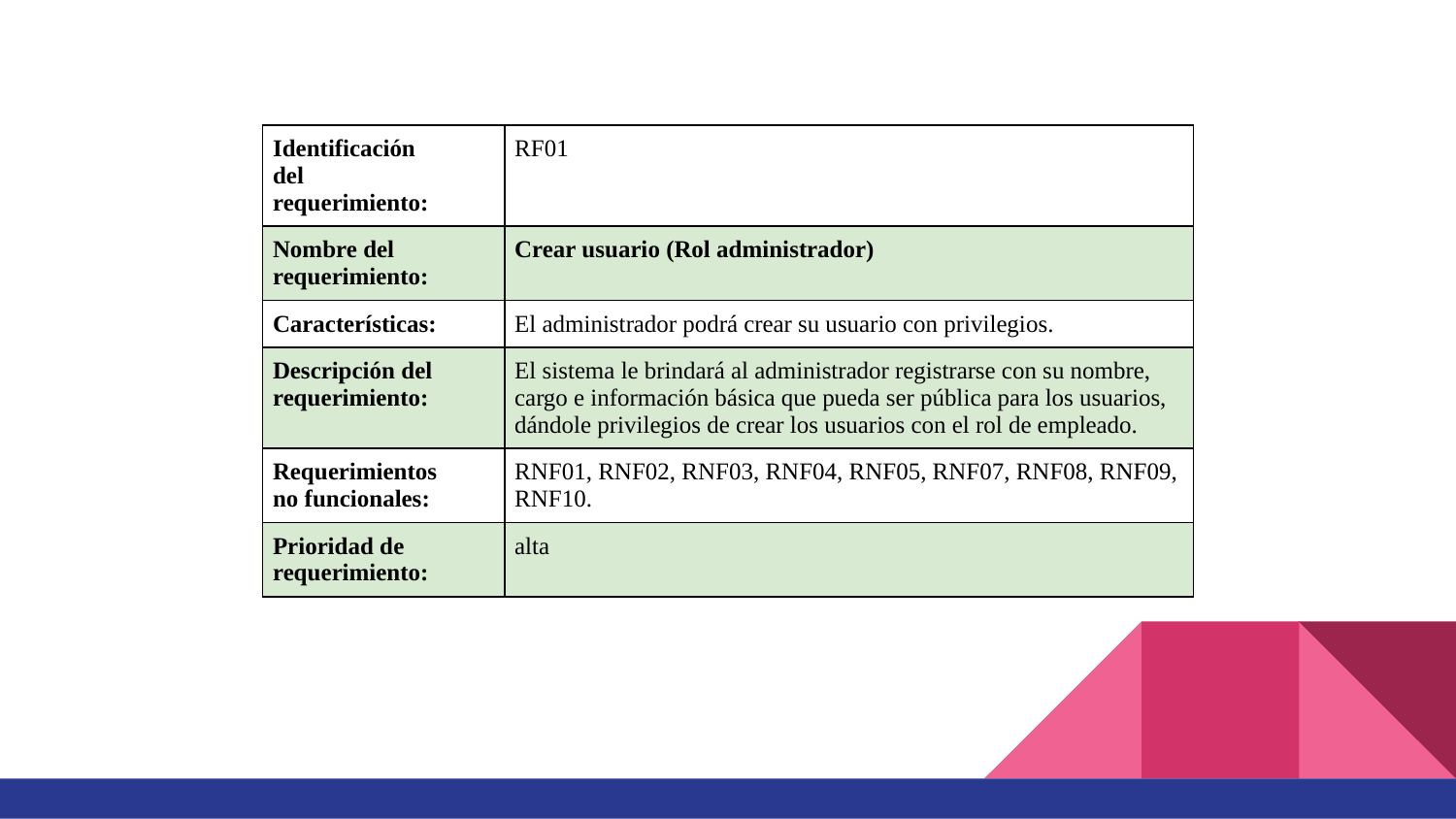

| Identificación del requerimiento: | RF01 |
| --- | --- |
| Nombre del requerimiento: | Crear usuario (Rol administrador) |
| Características: | El administrador podrá crear su usuario con privilegios. |
| Descripción del requerimiento: | El sistema le brindará al administrador registrarse con su nombre, cargo e información básica que pueda ser pública para los usuarios, dándole privilegios de crear los usuarios con el rol de empleado. |
| Requerimientos no funcionales: | RNF01, RNF02, RNF03, RNF04, RNF05, RNF07, RNF08, RNF09, RNF10. |
| Prioridad de requerimiento: | alta |